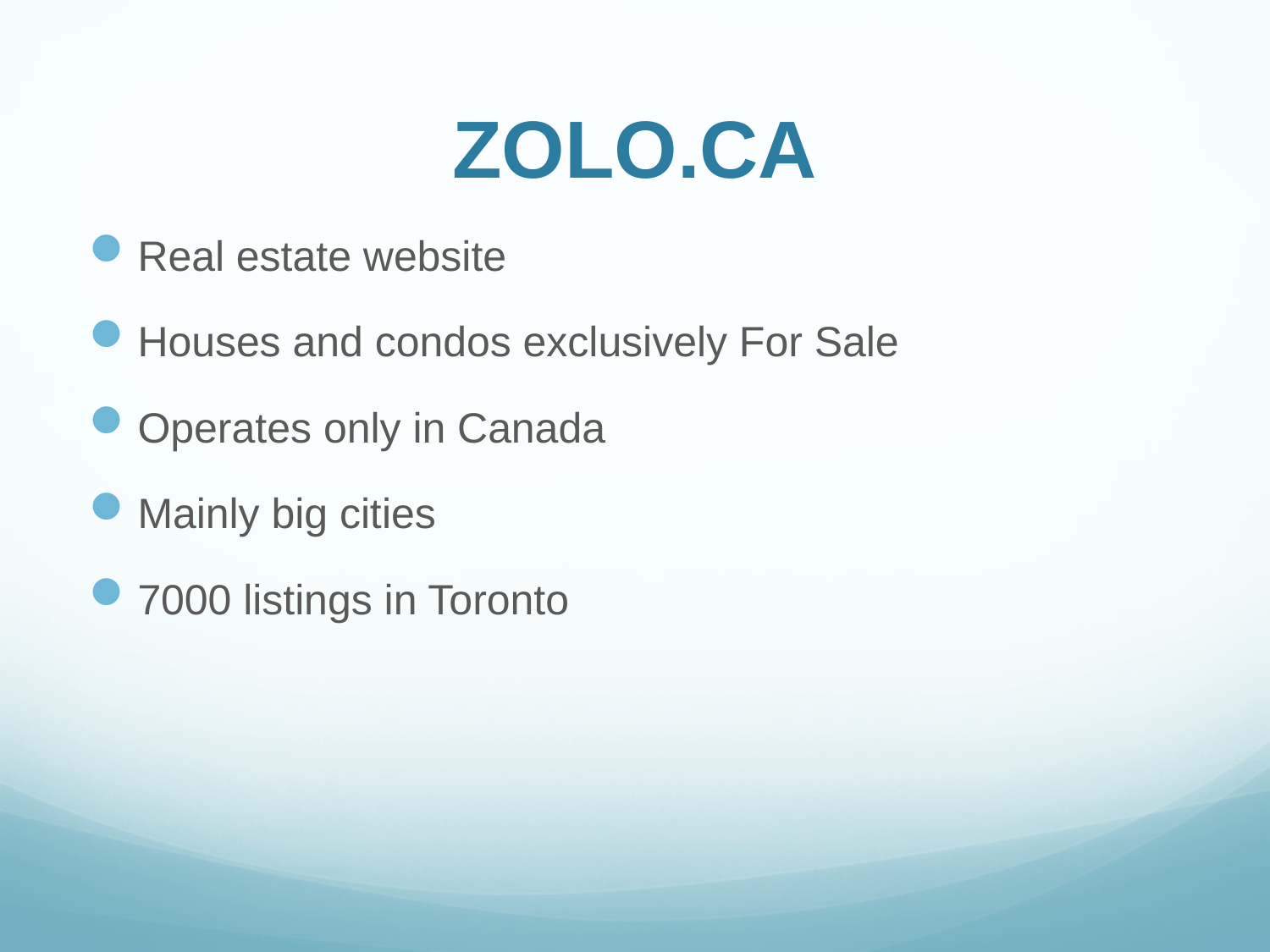

# ZOLO.CA
Real estate website
Houses and condos exclusively For Sale
Operates only in Canada
Mainly big cities
7000 listings in Toronto